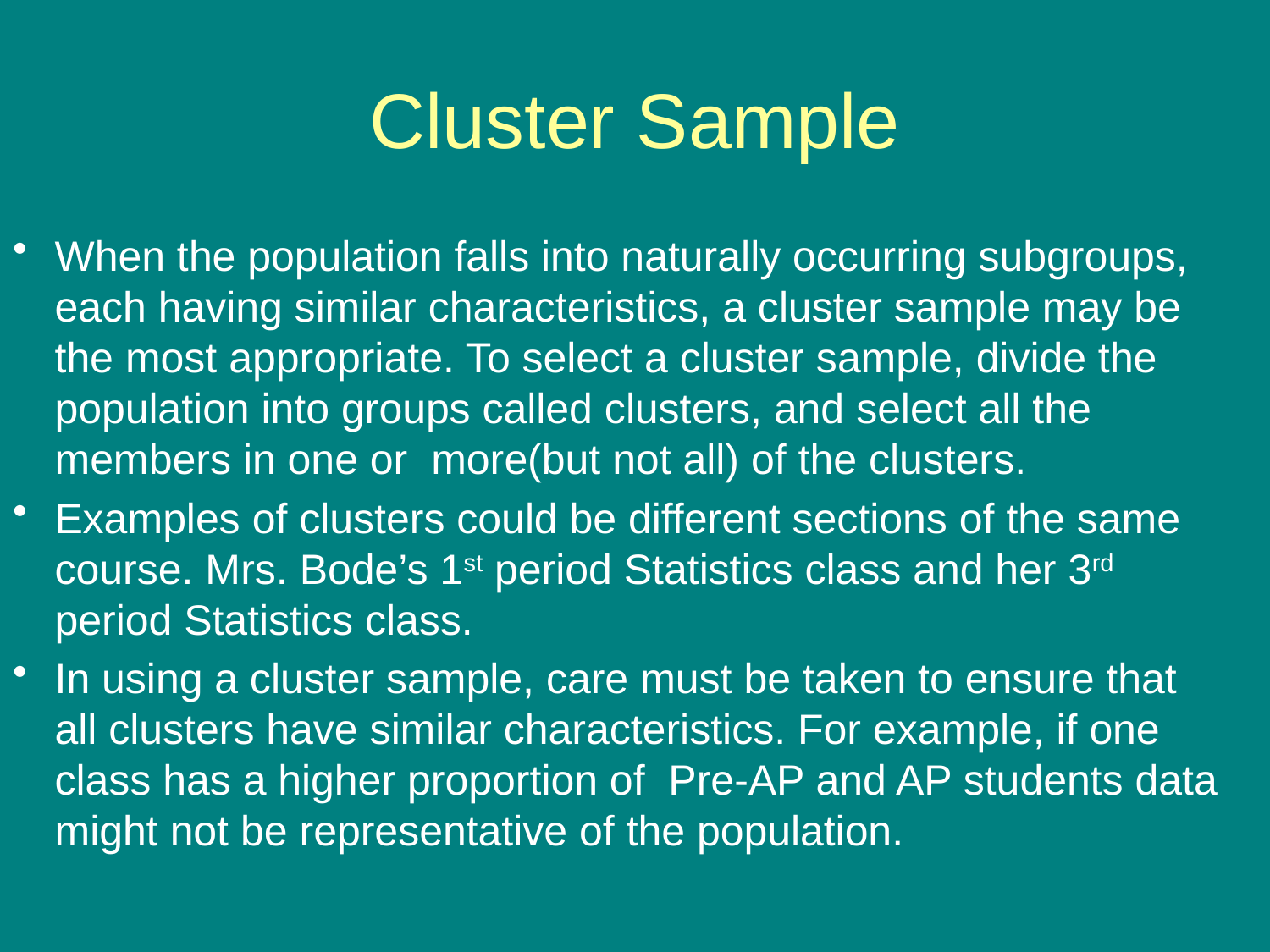

# Cluster Sample
When the population falls into naturally occurring subgroups, each having similar characteristics, a cluster sample may be the most appropriate. To select a cluster sample, divide the population into groups called clusters, and select all the members in one or  more(but not all) of the clusters.
Examples of clusters could be different sections of the same course. Mrs. Bode’s 1st period Statistics class and her 3rd period Statistics class.
In using a cluster sample, care must be taken to ensure that all clusters have similar characteristics. For example, if one class has a higher proportion of  Pre-AP and AP students data might not be representative of the population.